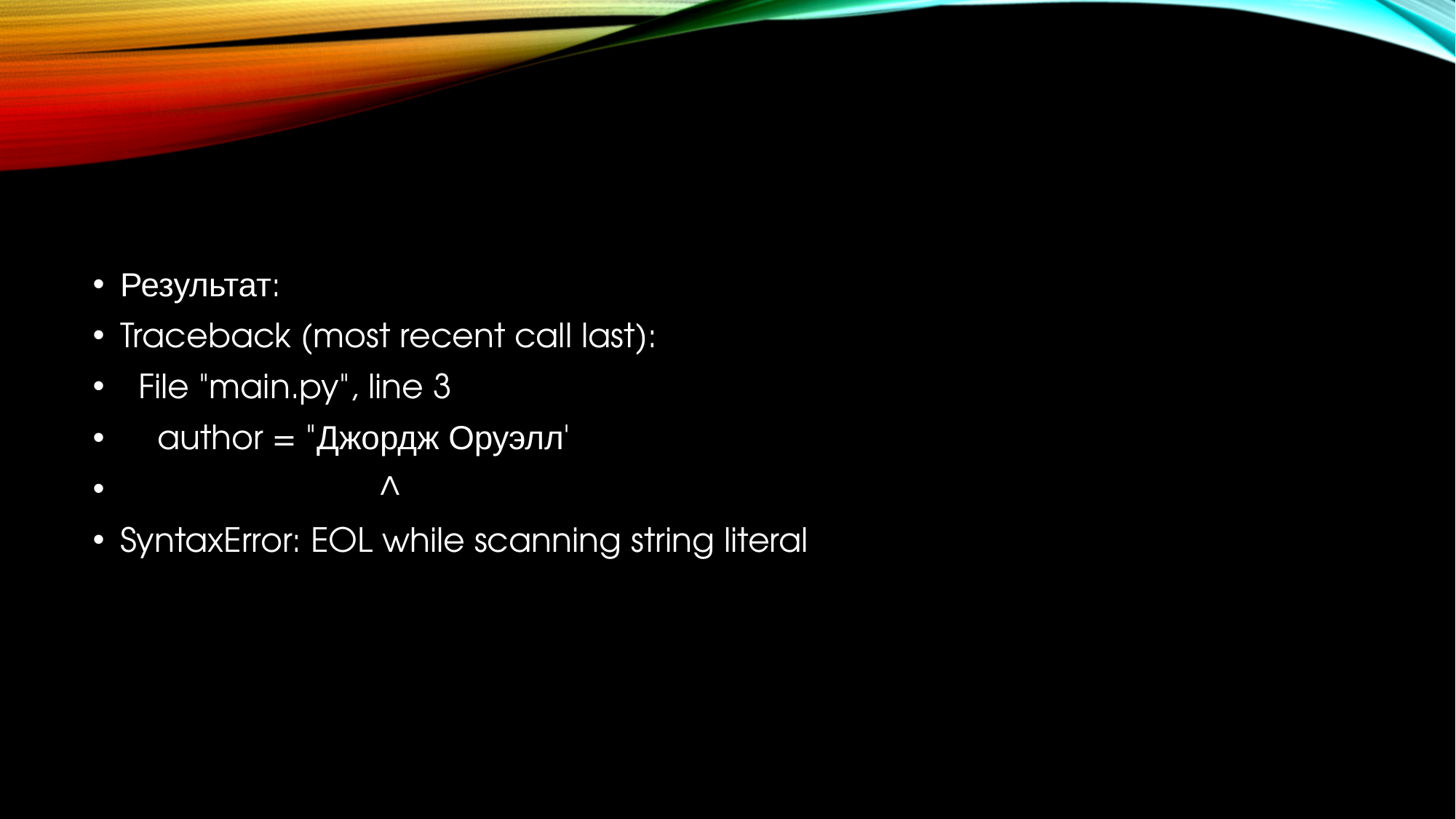

#
Результат:
Traceback (most recent call last):
  File "main.py", line 3
    author = "Джордж Оруэлл'
                            ^
SyntaxError: EOL while scanning string literal